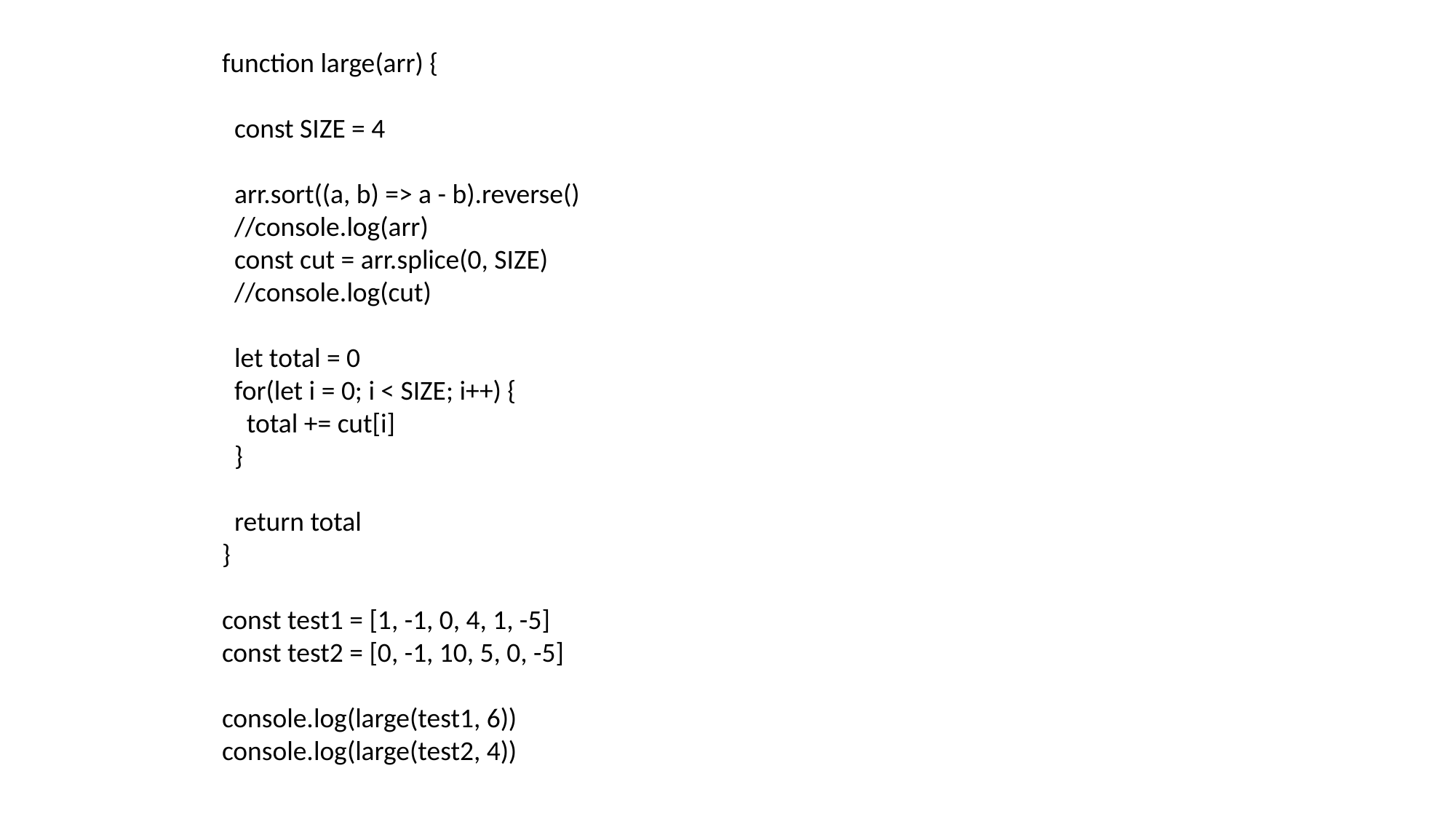

function large(arr) {

  const SIZE = 4

  arr.sort((a, b) => a - b).reverse()
  //console.log(arr)
  const cut = arr.splice(0, SIZE)
  //console.log(cut)

  let total = 0
  for(let i = 0; i < SIZE; i++) {
    total += cut[i]
  }

  return total
}

const test1 = [1, -1, 0, 4, 1, -5]
const test2 = [0, -1, 10, 5, 0, -5]

console.log(large(test1, 6))
console.log(large(test2, 4))